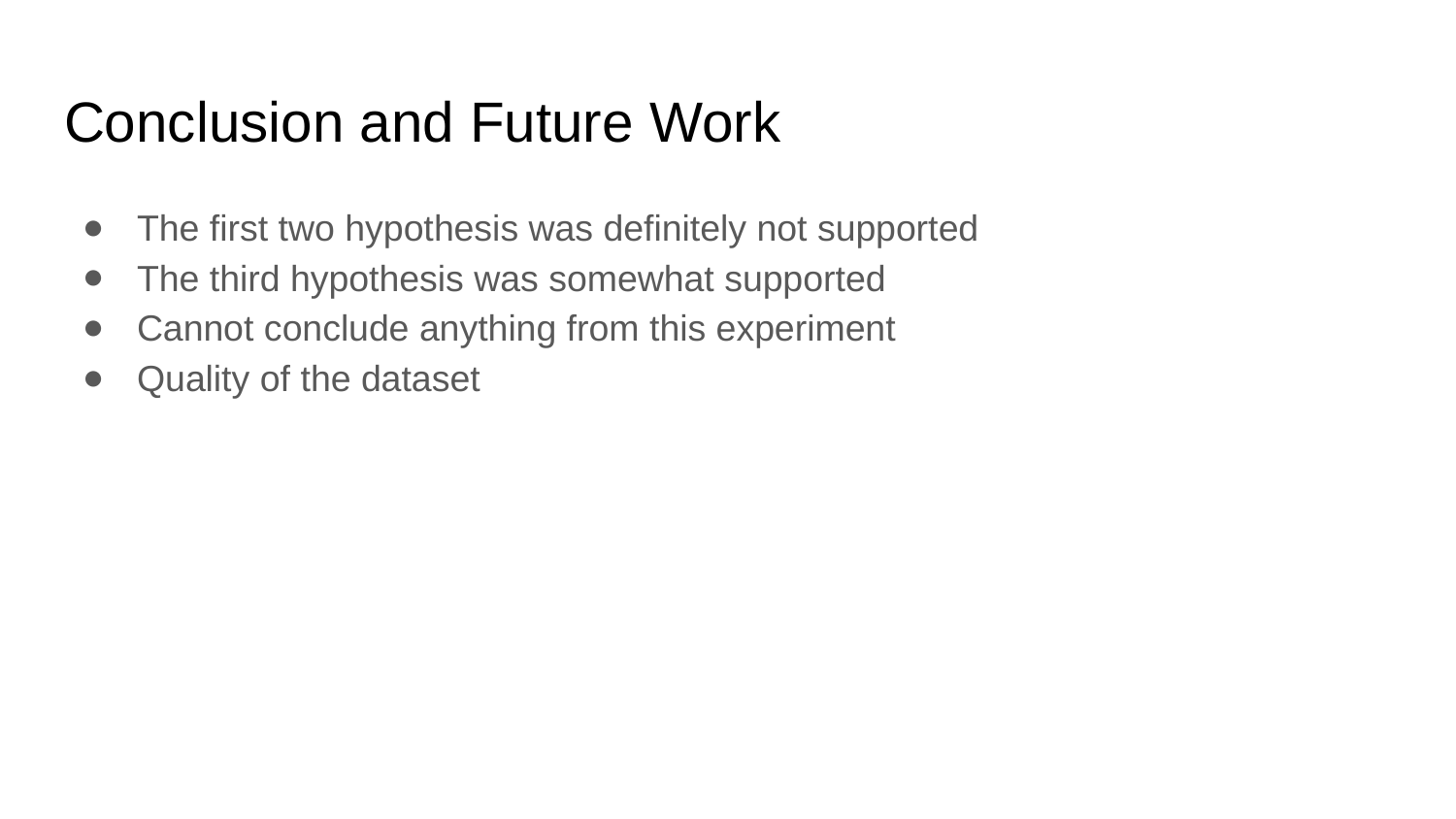

# Conclusion and Future Work
The first two hypothesis was definitely not supported
The third hypothesis was somewhat supported
Cannot conclude anything from this experiment
Quality of the dataset